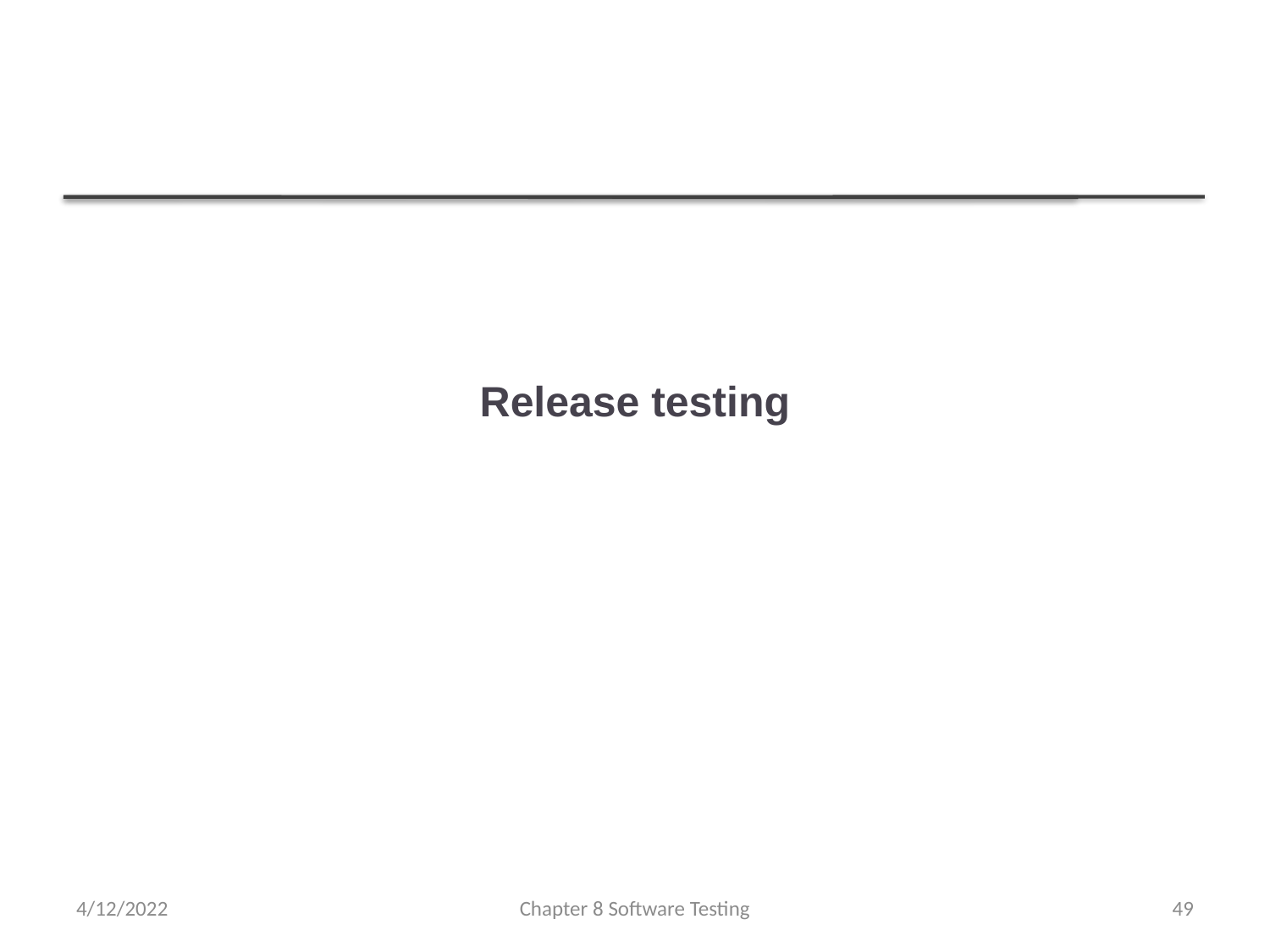

# Release testing
4/12/2022
Chapter 8 Software Testing
49